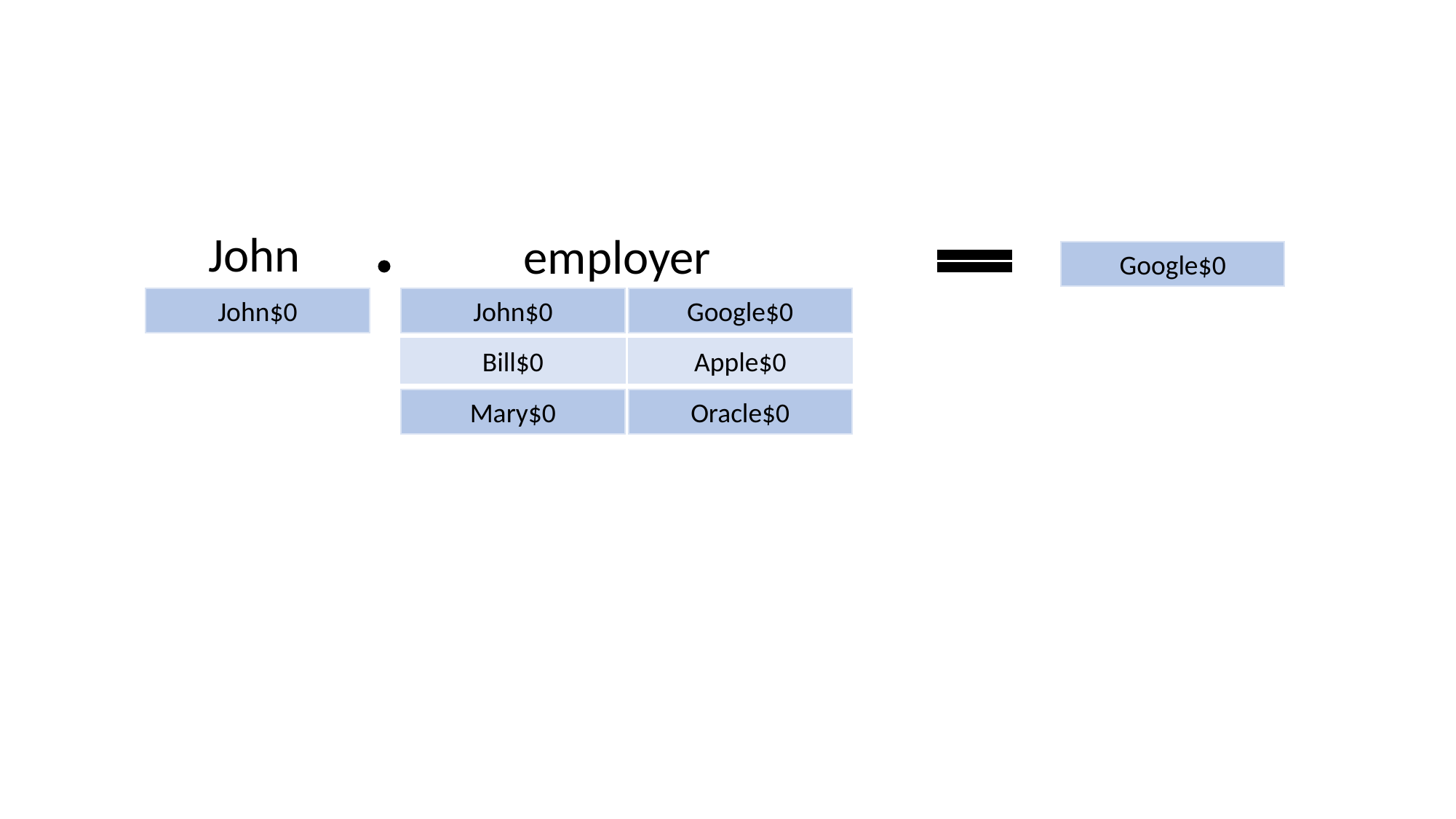

John
employer
Google$0

John$0
Google$0
Bill$0
Apple$0
Mary$0
Oracle$0
John$0